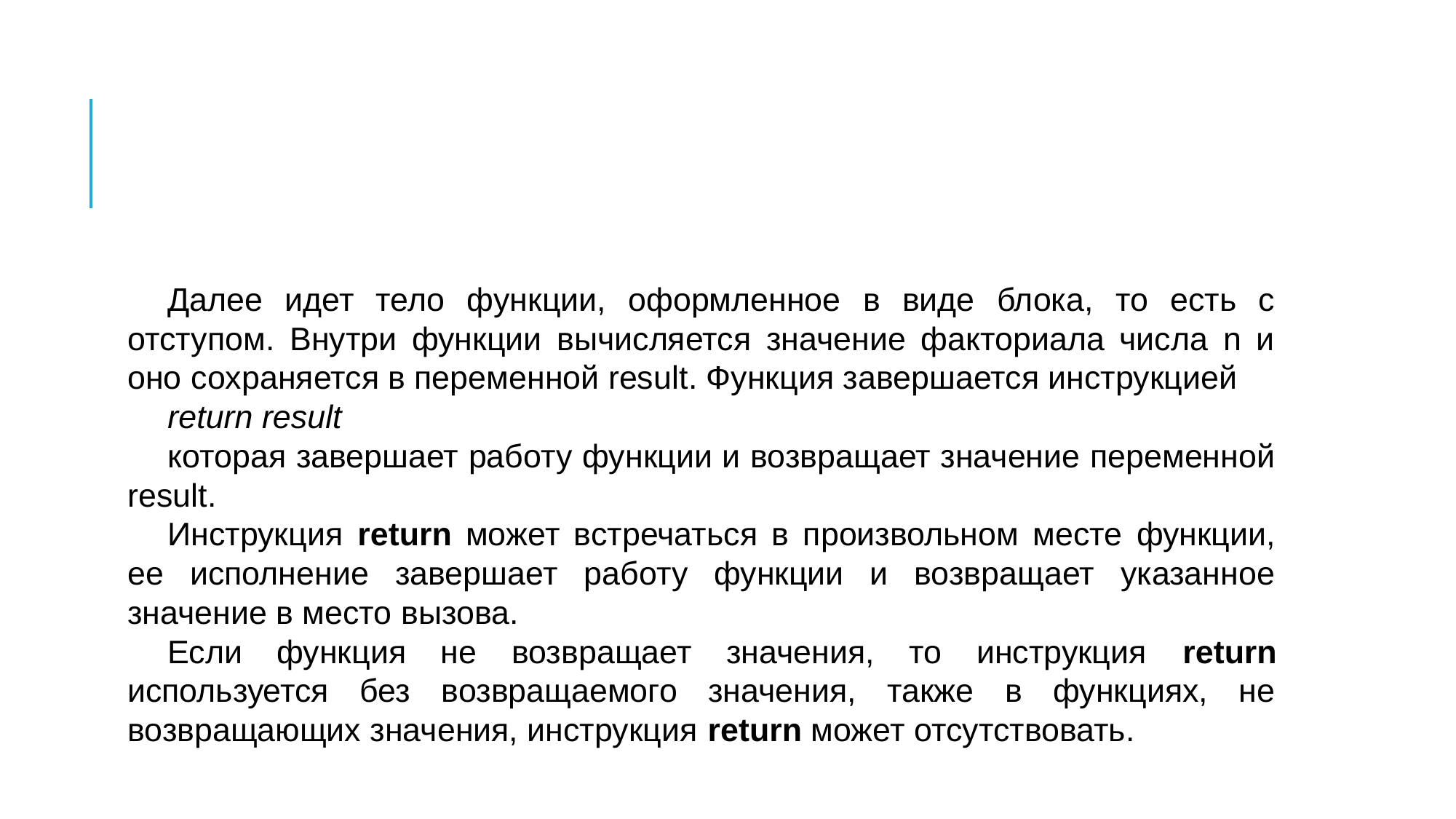

#
Далее идет тело функции, оформленное в виде блока, то есть с отступом. Внутри функции вычисляется значение факториала числа n и оно сохраняется в переменной result. Функция завершается инструкцией
return result
которая завершает работу функции и возвращает значение переменной result.
Инструкция return может встречаться в произвольном месте функции, ее исполнение завершает работу функции и возвращает указанное значение в место вызова.
Если функция не возвращает значения, то инструкция return используется без возвращаемого значения, также в функциях, не возвращающих значения, инструкция return может отсутствовать.